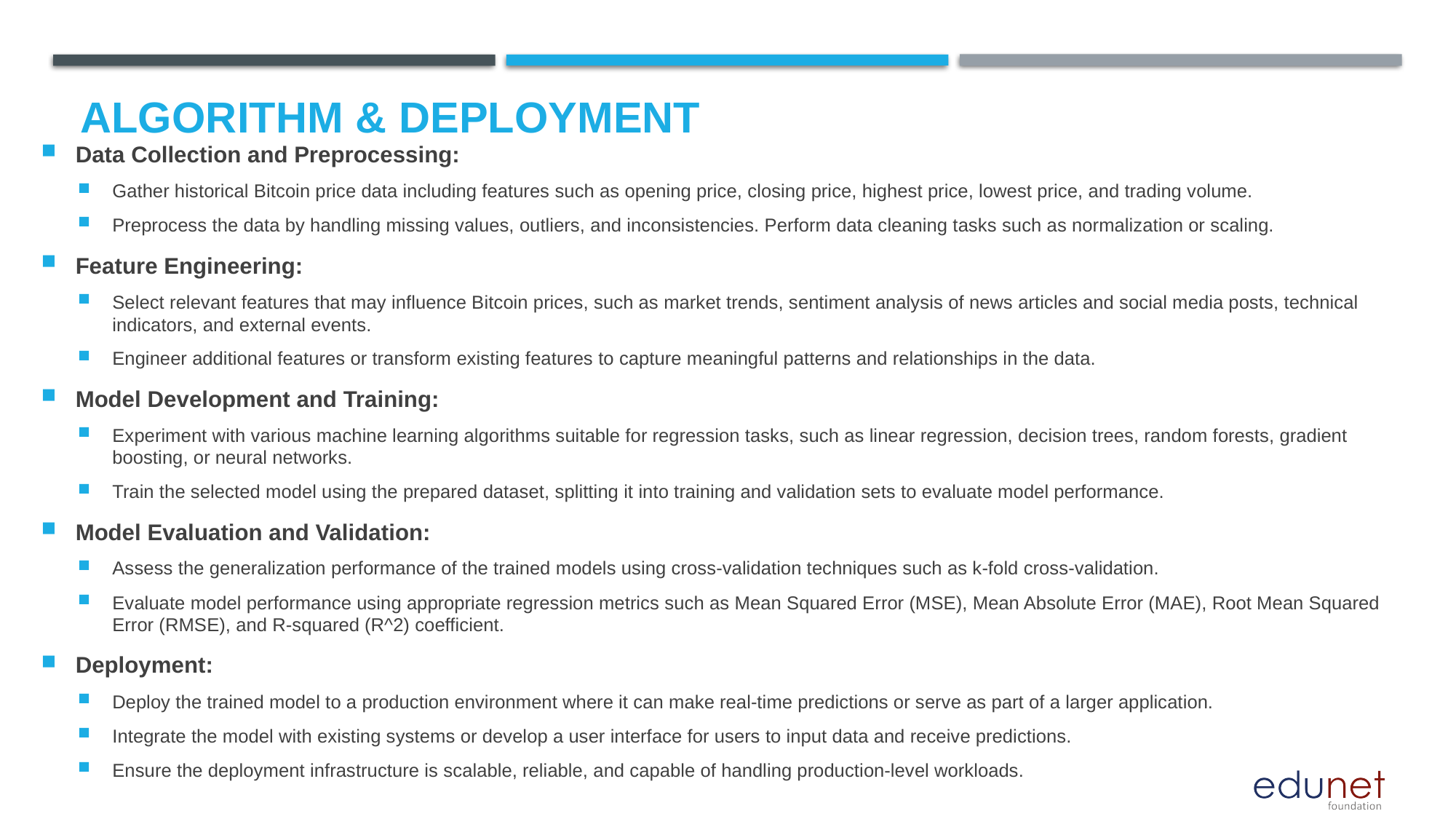

# Algorithm & Deployment
Data Collection and Preprocessing:
Gather historical Bitcoin price data including features such as opening price, closing price, highest price, lowest price, and trading volume.
Preprocess the data by handling missing values, outliers, and inconsistencies. Perform data cleaning tasks such as normalization or scaling.
Feature Engineering:
Select relevant features that may influence Bitcoin prices, such as market trends, sentiment analysis of news articles and social media posts, technical indicators, and external events.
Engineer additional features or transform existing features to capture meaningful patterns and relationships in the data.
Model Development and Training:
Experiment with various machine learning algorithms suitable for regression tasks, such as linear regression, decision trees, random forests, gradient boosting, or neural networks.
Train the selected model using the prepared dataset, splitting it into training and validation sets to evaluate model performance.
Model Evaluation and Validation:
Assess the generalization performance of the trained models using cross-validation techniques such as k-fold cross-validation.
Evaluate model performance using appropriate regression metrics such as Mean Squared Error (MSE), Mean Absolute Error (MAE), Root Mean Squared Error (RMSE), and R-squared (R^2) coefficient.
Deployment:
Deploy the trained model to a production environment where it can make real-time predictions or serve as part of a larger application.
Integrate the model with existing systems or develop a user interface for users to input data and receive predictions.
Ensure the deployment infrastructure is scalable, reliable, and capable of handling production-level workloads.